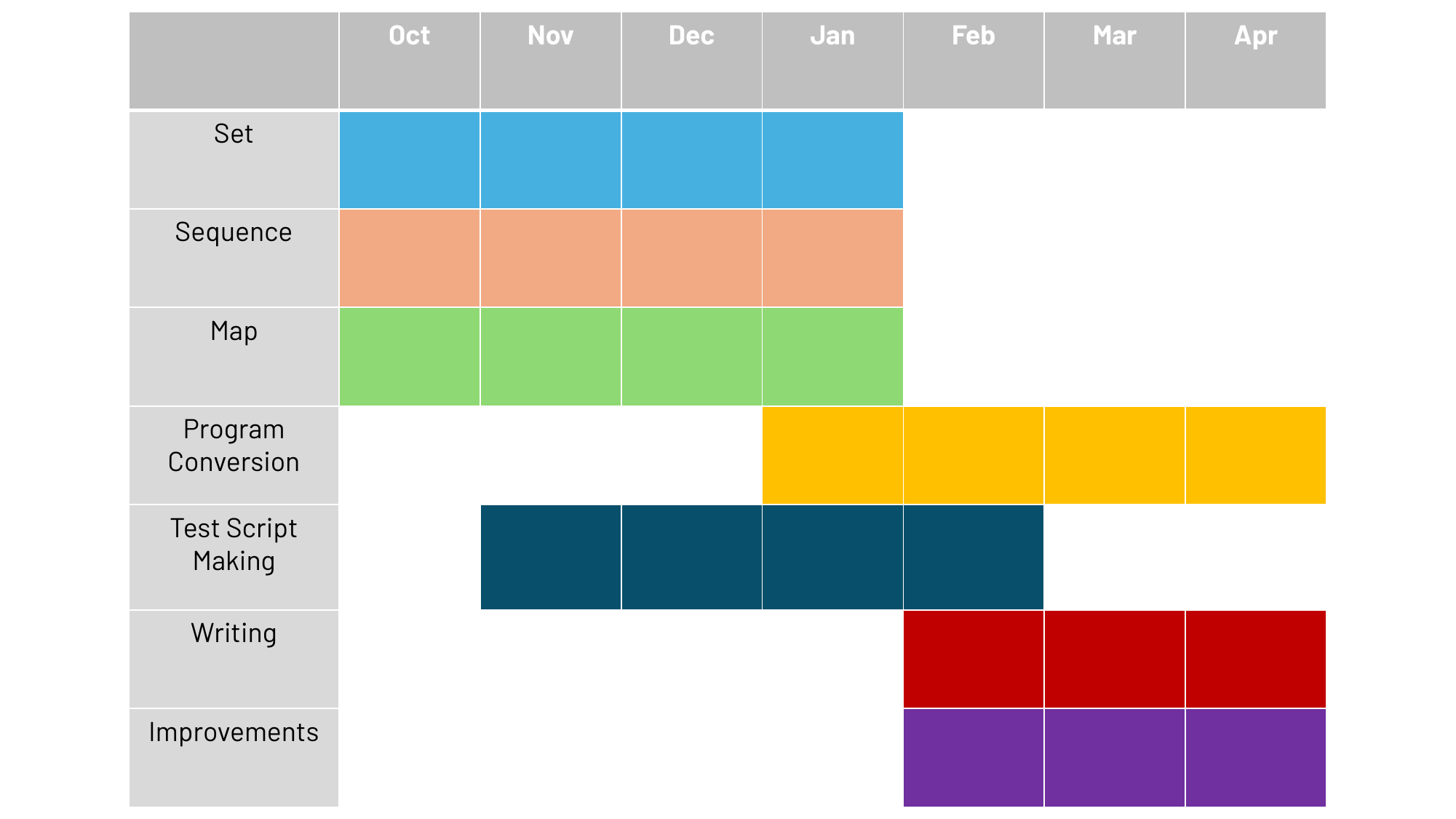

|  | Oct | Nov | Dec | Jan | Feb | Mar | Apr |
| --- | --- | --- | --- | --- | --- | --- | --- |
| Set |  |  |  |  |  |  |  |
| Sequence |  |  |  |  |  |  |  |
| Map |  |  |  |  |  |  |  |
| Program Conversion |  |  |  |  |  |  |  |
| Test Script Making |  |  |  |  |  |  |  |
| Writing |  |  |  |  |  |  |  |
| Improvements |  |  |  |  |  |  |  |